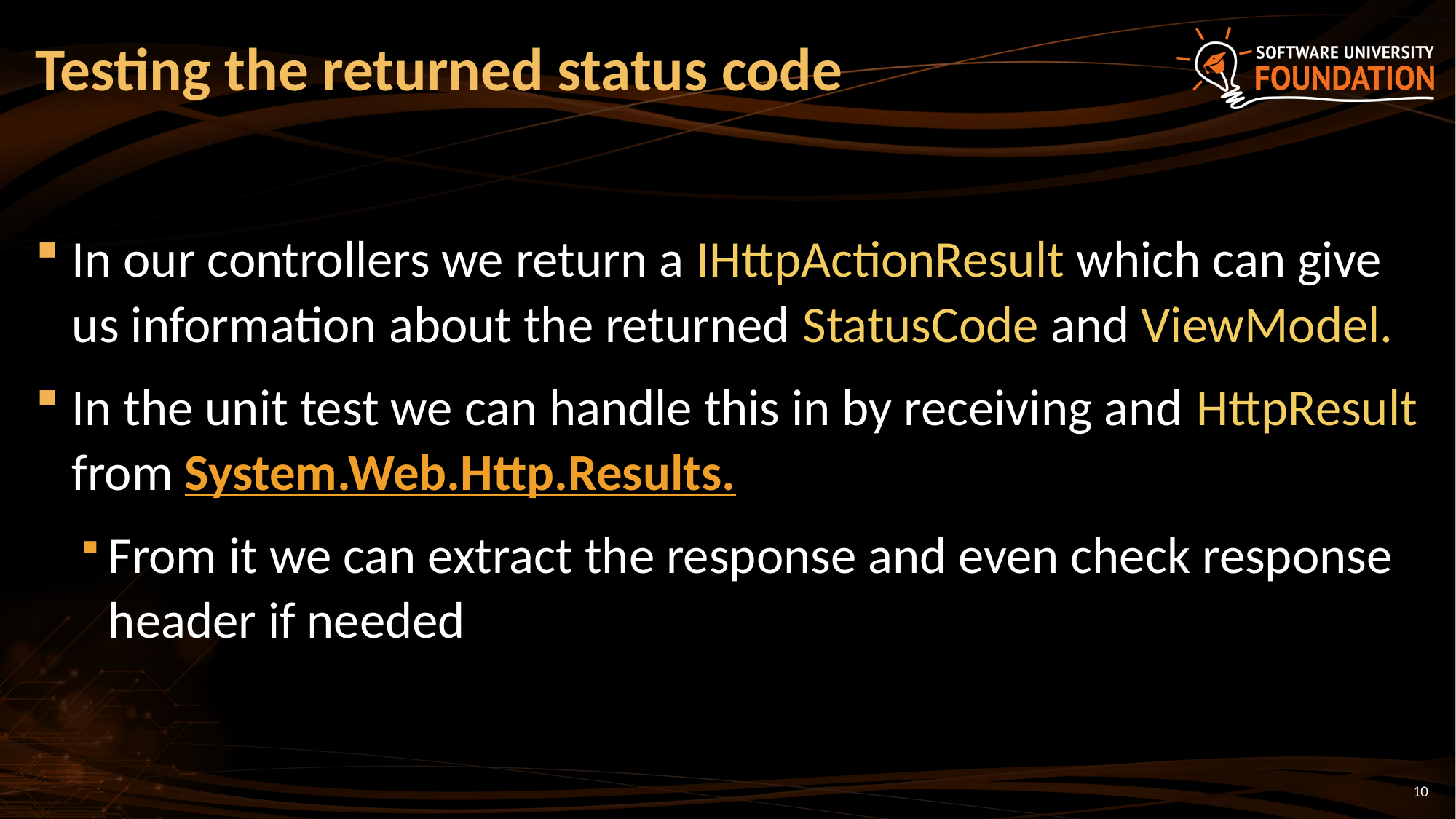

# Testing the returned status code
In our controllers we return a IHttpActionResult which can give us information about the returned StatusCode and ViewModel.
In the unit test we can handle this in by receiving and HttpResult from System.Web.Http.Results.
From it we can extract the response and even check response header if needed
10